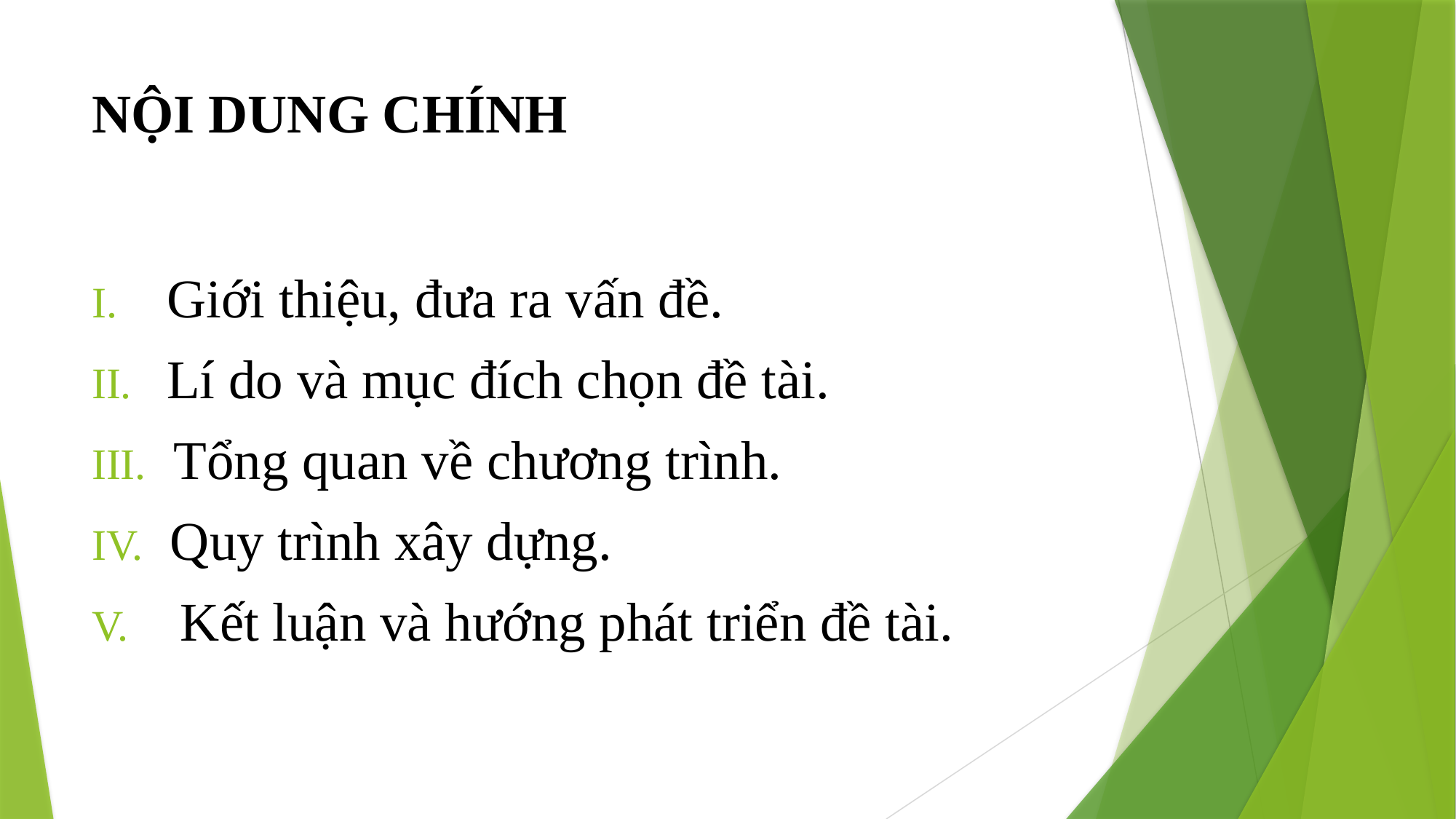

# NỘI DUNG CHÍNH
  Giới thiệu, đưa ra vấn đề.
  Lí do và mục đích chọn đề tài.
  Tổng quan về chương trình.
  Quy trình xây dựng.
   Kết luận và hướng phát triển đề tài.